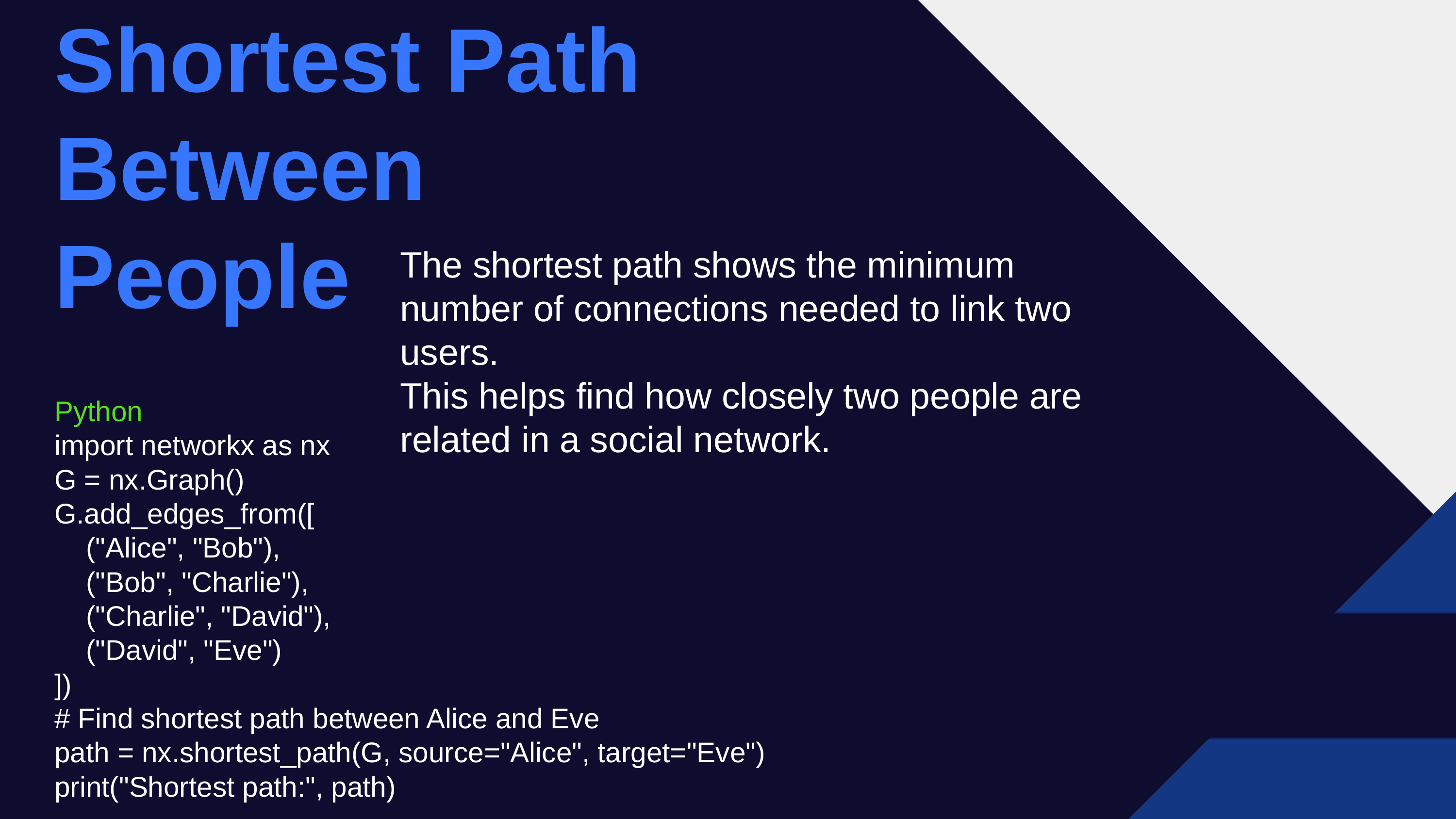

Shortest Path Between People

The shortest path shows the minimum number of connections needed to link two users.
This helps find how closely two people are related in a social network.

Python
import networkx as nx
G = nx.Graph()
G.add_edges_from([
    ("Alice", "Bob"),
    ("Bob", "Charlie"),
    ("Charlie", "David"),
    ("David", "Eve")
])
# Find shortest path between Alice and Eve
path = nx.shortest_path(G, source="Alice", target="Eve")
print("Shortest path:", path)